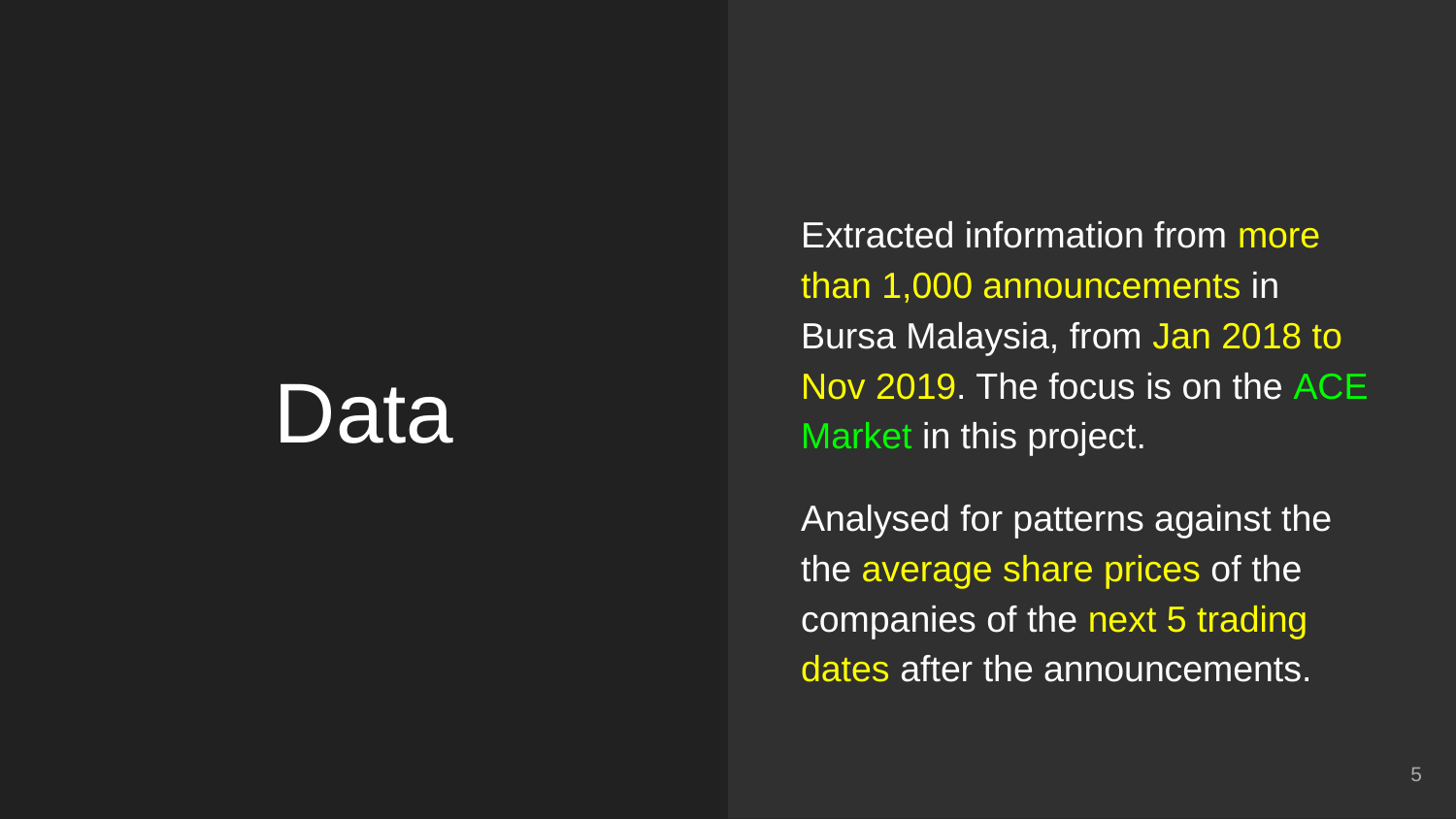

Extracted information from more than 1,000 announcements in Bursa Malaysia, from Jan 2018 to Nov 2019. The focus is on the ACE Market in this project.
Analysed for patterns against the the average share prices of the companies of the next 5 trading dates after the announcements.
# Data
5